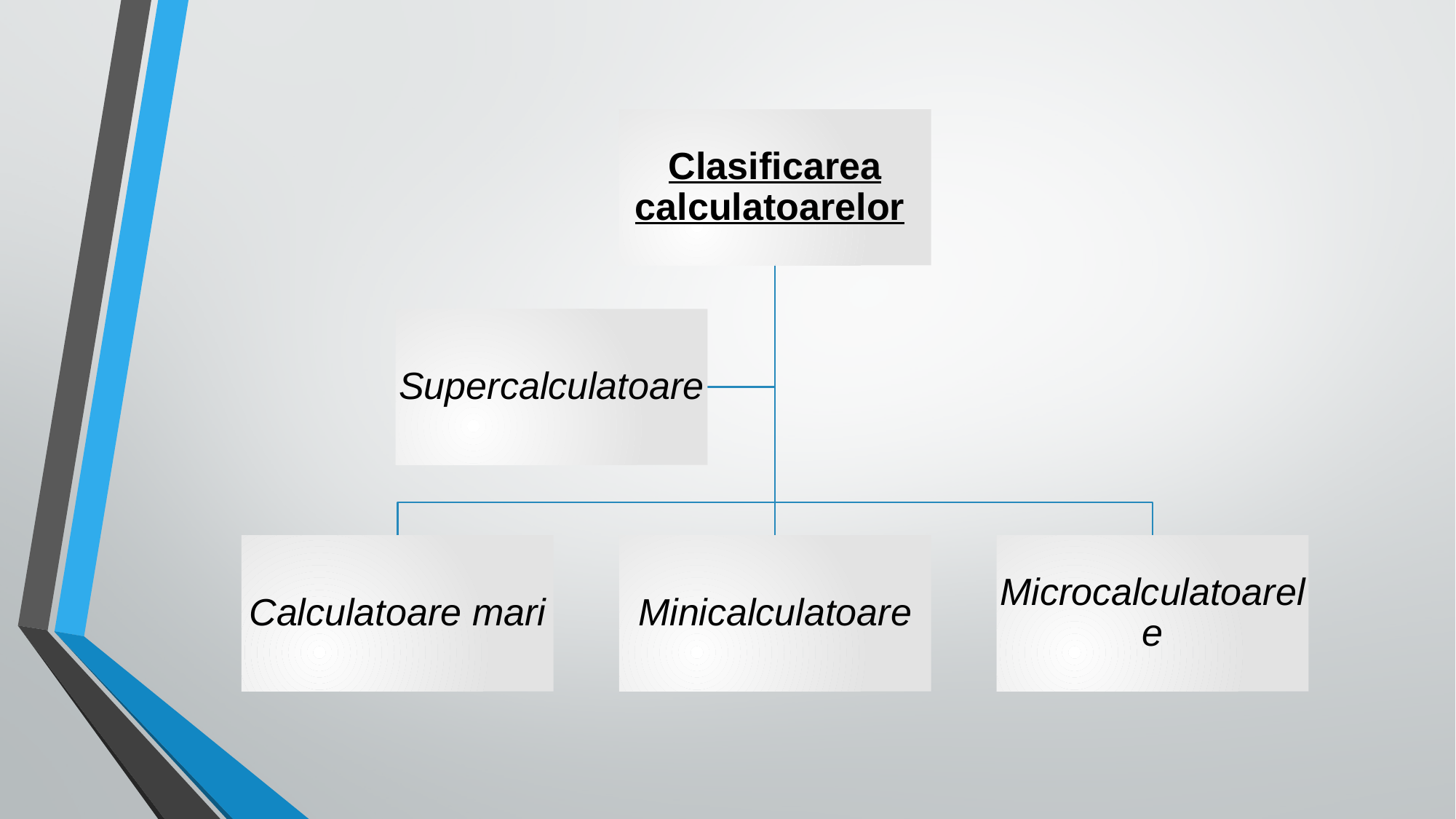

Clasificarea calculatoarelor
Calculatoare mari
Minicalculatoare
Microcalculatoarele
Supercalculatoare